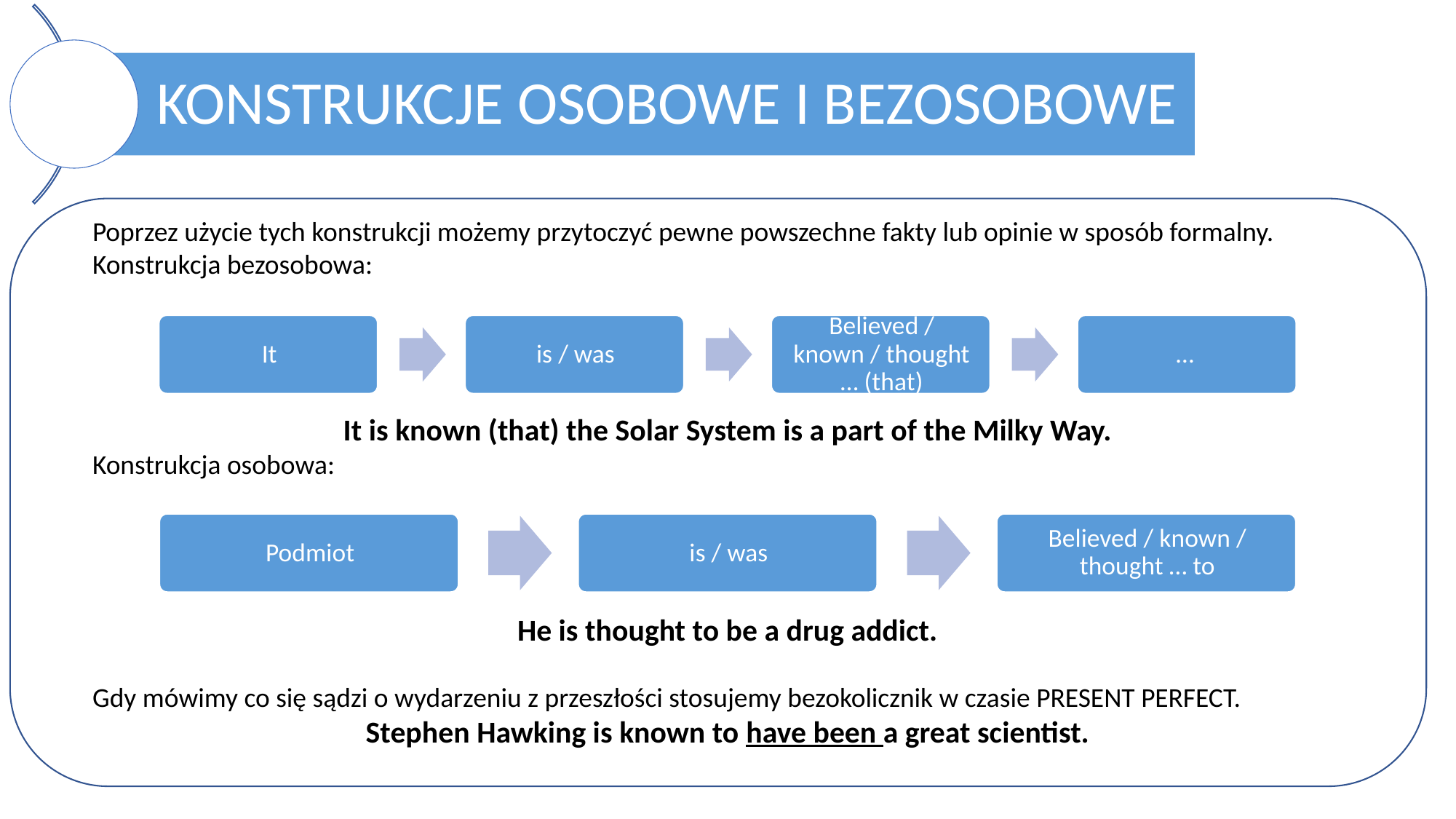

KONSTRUKCJE OSOBOWE I BEZOSOBOWE

Poprzez użycie tych konstrukcji możemy przytoczyć pewne powszechne fakty lub opinie w sposób formalny.
Konstrukcja bezosobowa:

It is known (that) the Solar System is a part of the Milky Way.
Konstrukcja osobowa:

He is thought to be a drug addict.

Gdy mówimy co się sądzi o wydarzeniu z przeszłości stosujemy bezokolicznik w czasie PRESENT PERFECT.
Stephen Hawking is known to have been a great scientist.
It

is / was

Believed / known / thought … (that)

…
Podmiot

is / was

Believed / known / thought … to